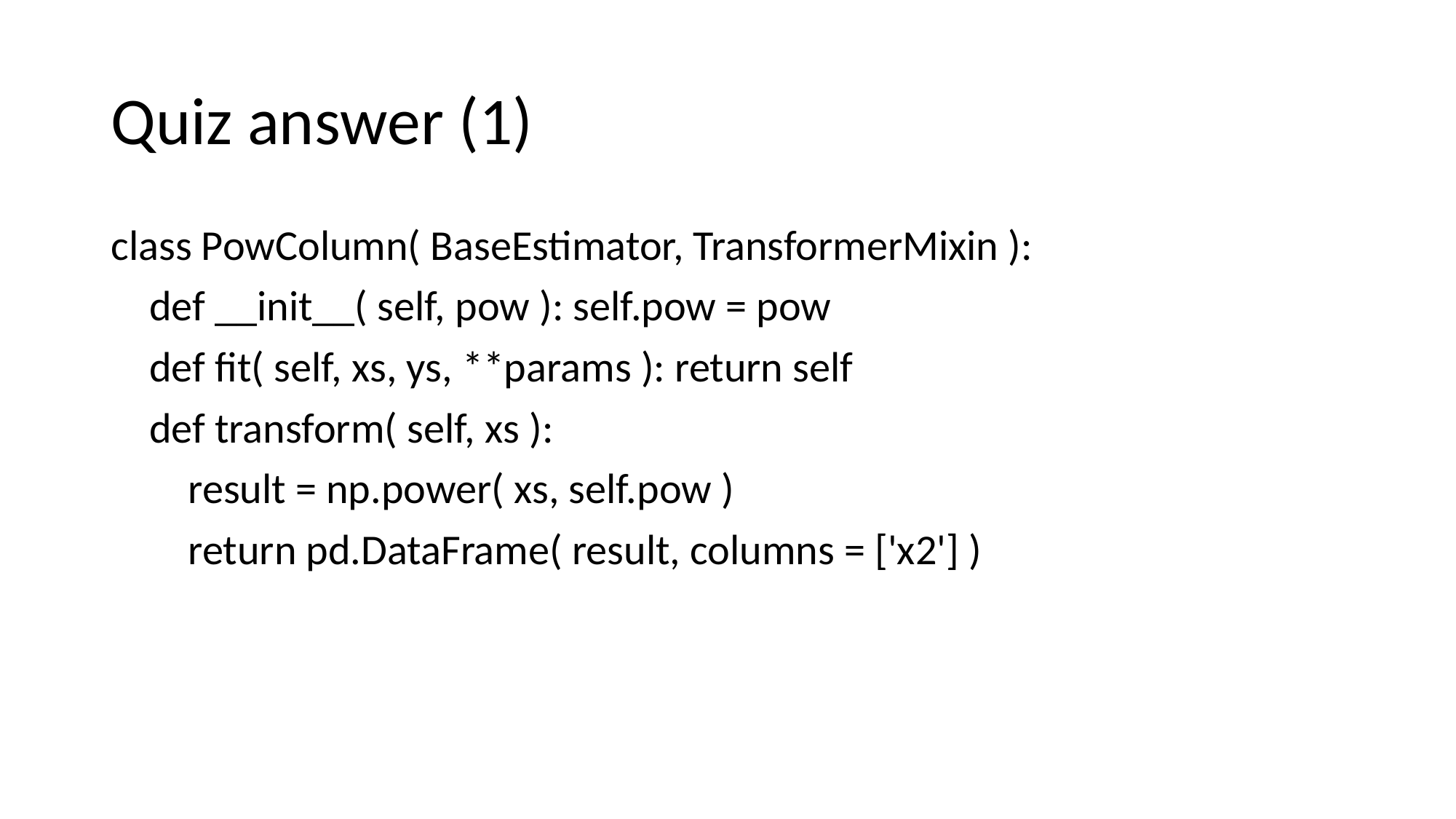

# Quiz answer (1)
class PowColumn( BaseEstimator, TransformerMixin ):
    def __init__( self, pow ): self.pow = pow
    def fit( self, xs, ys, **params ): return self
    def transform( self, xs ):
        result = np.power( xs, self.pow )
        return pd.DataFrame( result, columns = ['x2'] )